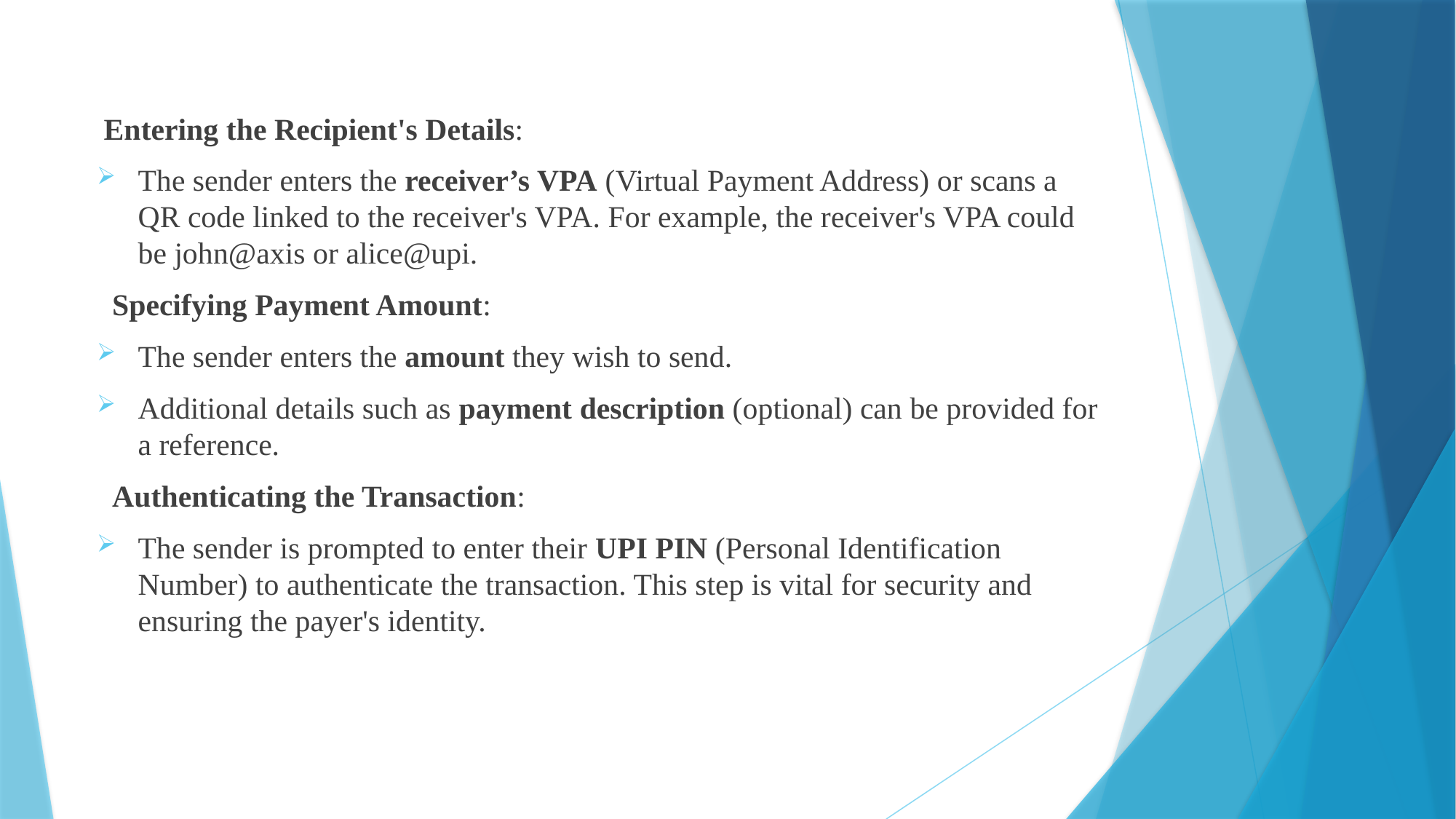

Entering the Recipient's Details:
The sender enters the receiver’s VPA (Virtual Payment Address) or scans a QR code linked to the receiver's VPA. For example, the receiver's VPA could be john@axis or alice@upi.
  Specifying Payment Amount:
The sender enters the amount they wish to send.
Additional details such as payment description (optional) can be provided for a reference.
  Authenticating the Transaction:
The sender is prompted to enter their UPI PIN (Personal Identification Number) to authenticate the transaction. This step is vital for security and ensuring the payer's identity.